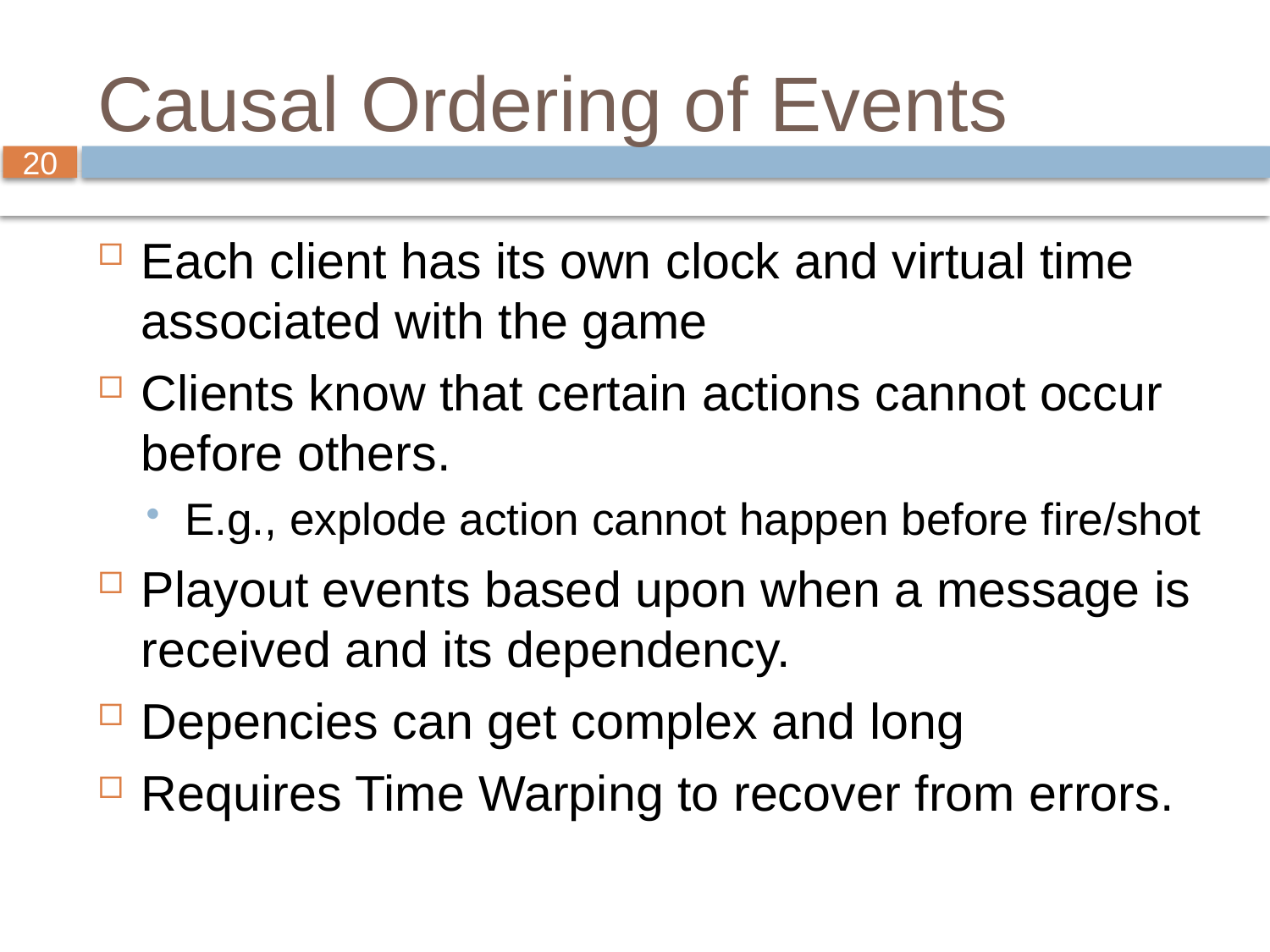

# Causal Ordering of Events
Each client has its own clock and virtual time associated with the game
Clients know that certain actions cannot occur before others.
E.g., explode action cannot happen before fire/shot
Playout events based upon when a message is received and its dependency.
Depencies can get complex and long
Requires Time Warping to recover from errors.